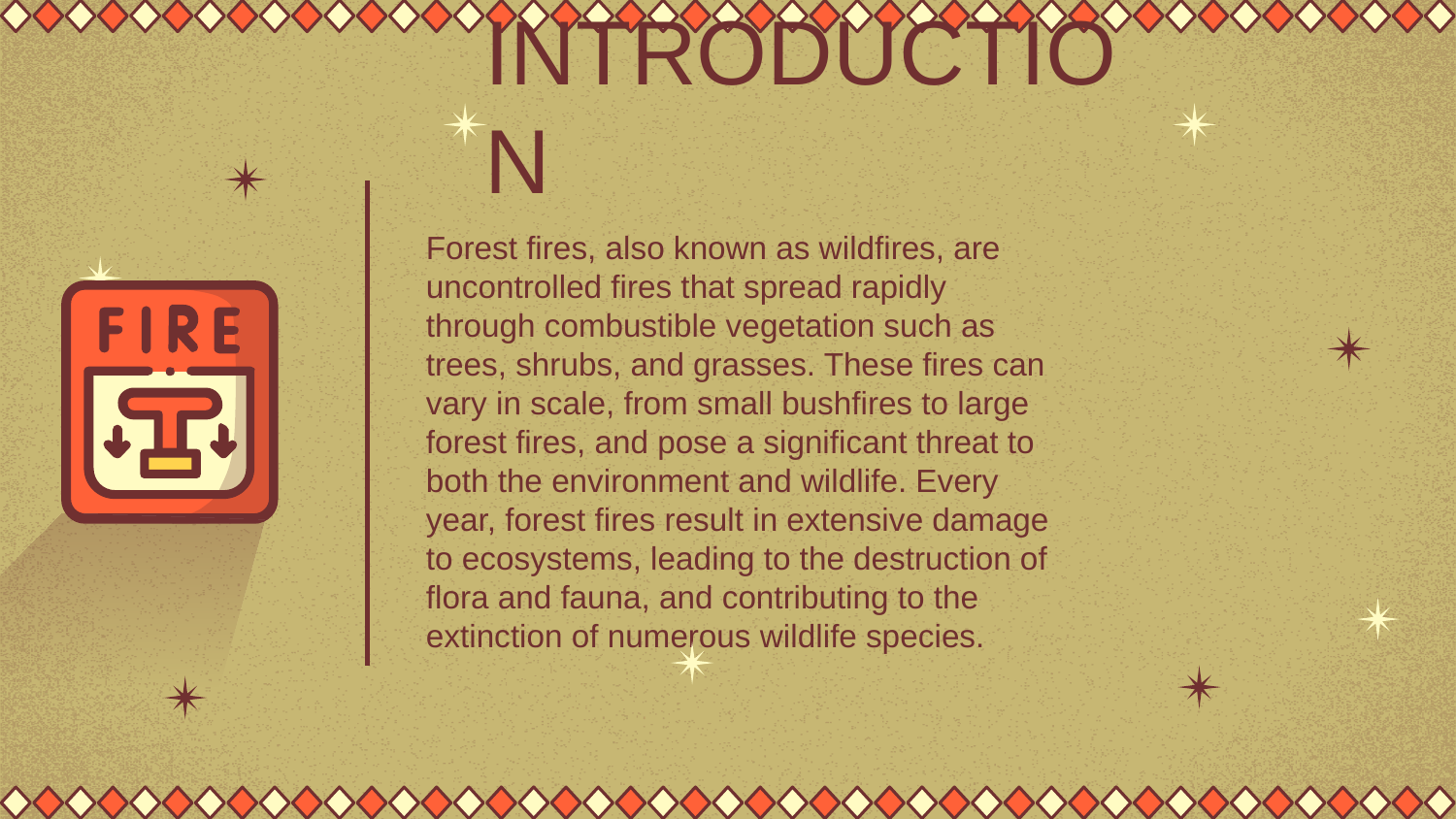

# INTRODUCTION

Forest fires, also known as wildfires, are uncontrolled fires that spread rapidly through combustible vegetation such as trees, shrubs, and grasses. These fires can vary in scale, from small bushfires to large forest fires, and pose a significant threat to both the environment and wildlife. Every year, forest fires result in extensive damage to ecosystems, leading to the destruction of flora and fauna, and contributing to the extinction of numerous wildlife species.